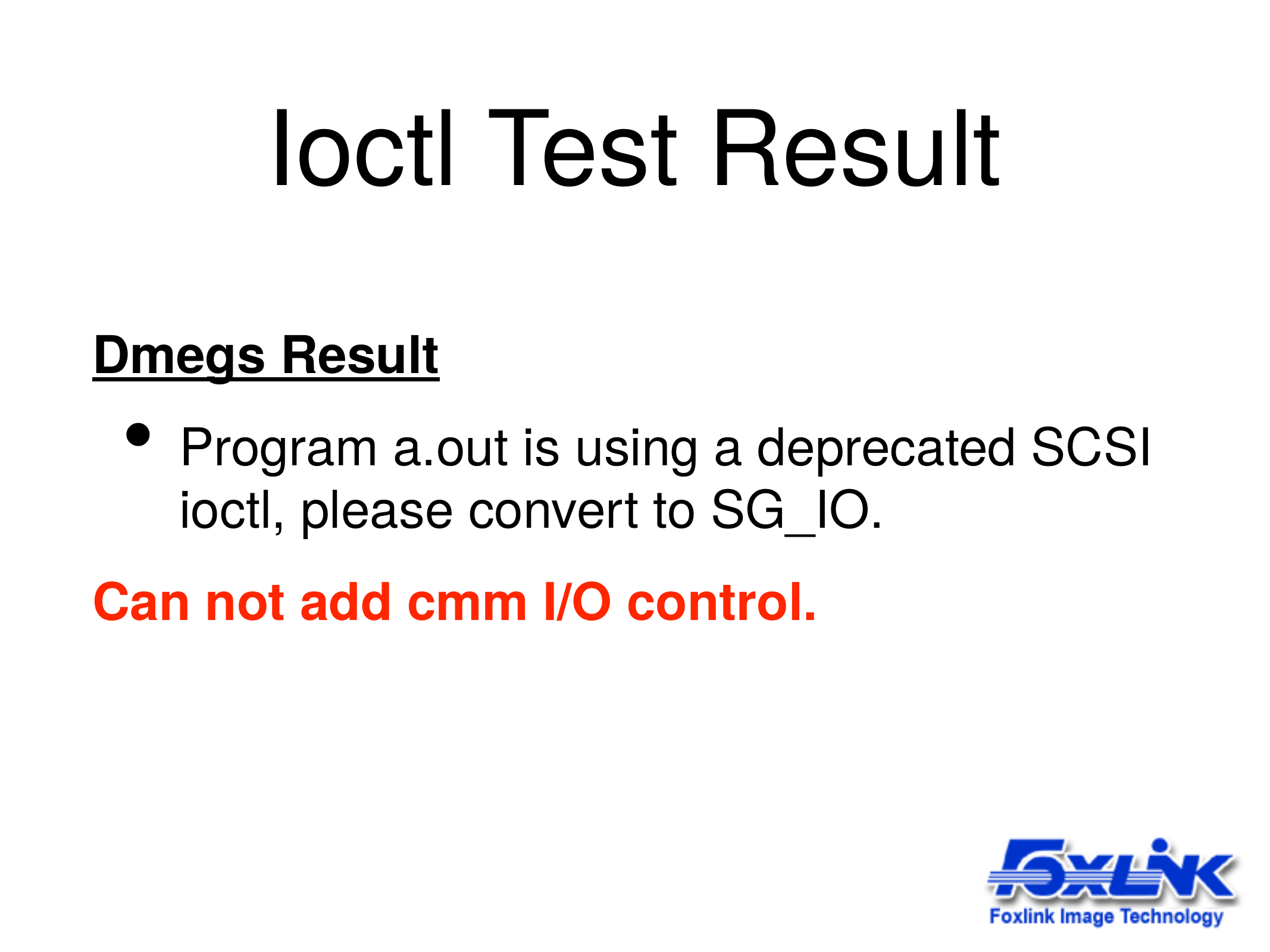

# Ioctl Test Result
Dmegs Result
Program a.out is using a deprecated SCSI ioctl, please convert to SG_IO.
Can not add cmm I/O control.